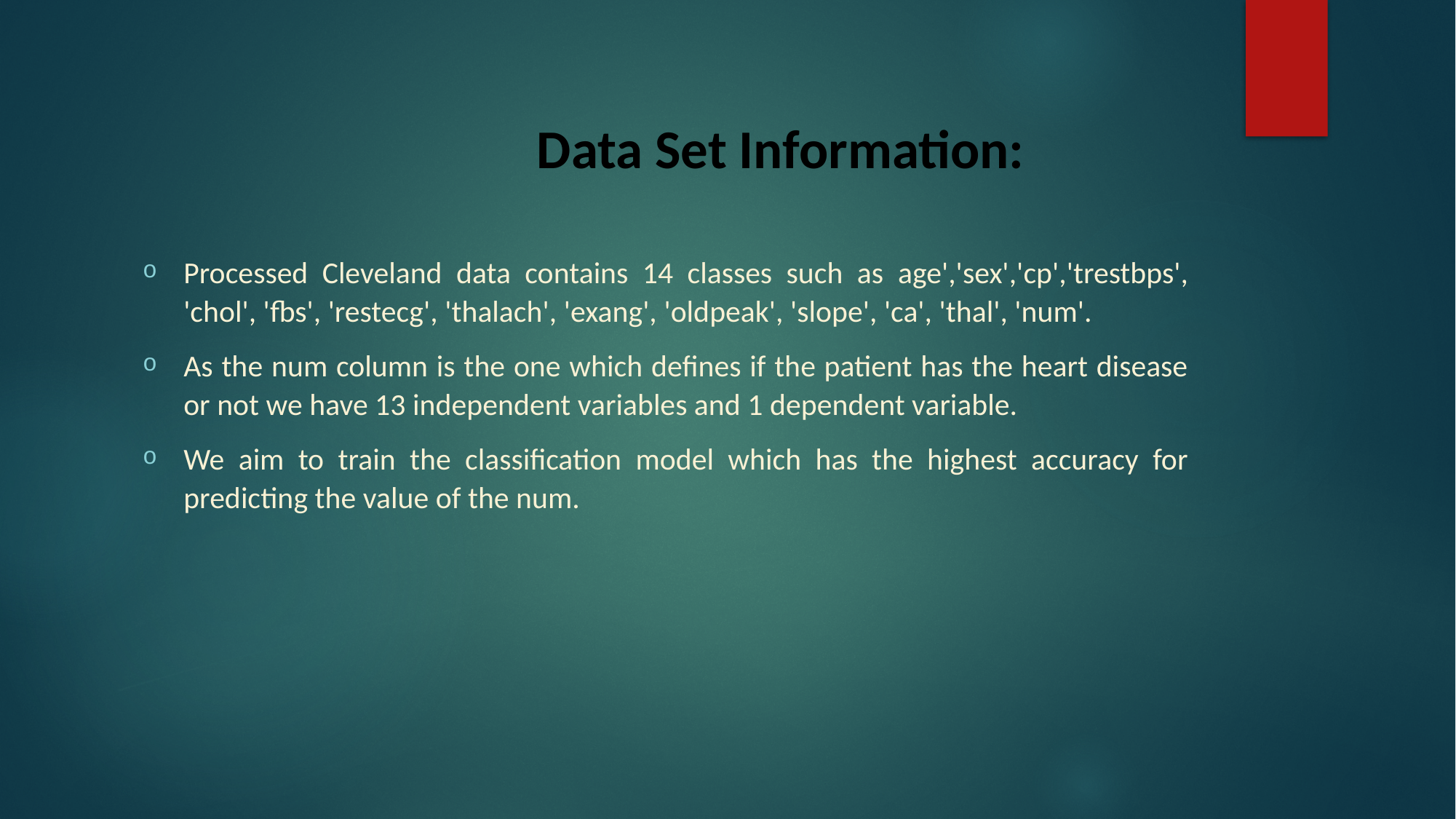

# Data Set Information:
Processed Cleveland data contains 14 classes such as age','sex','cp','trestbps', 'chol', 'fbs', 'restecg', 'thalach', 'exang', 'oldpeak', 'slope', 'ca', 'thal', 'num'.
As the num column is the one which defines if the patient has the heart disease or not we have 13 independent variables and 1 dependent variable.
We aim to train the classification model which has the highest accuracy for predicting the value of the num.